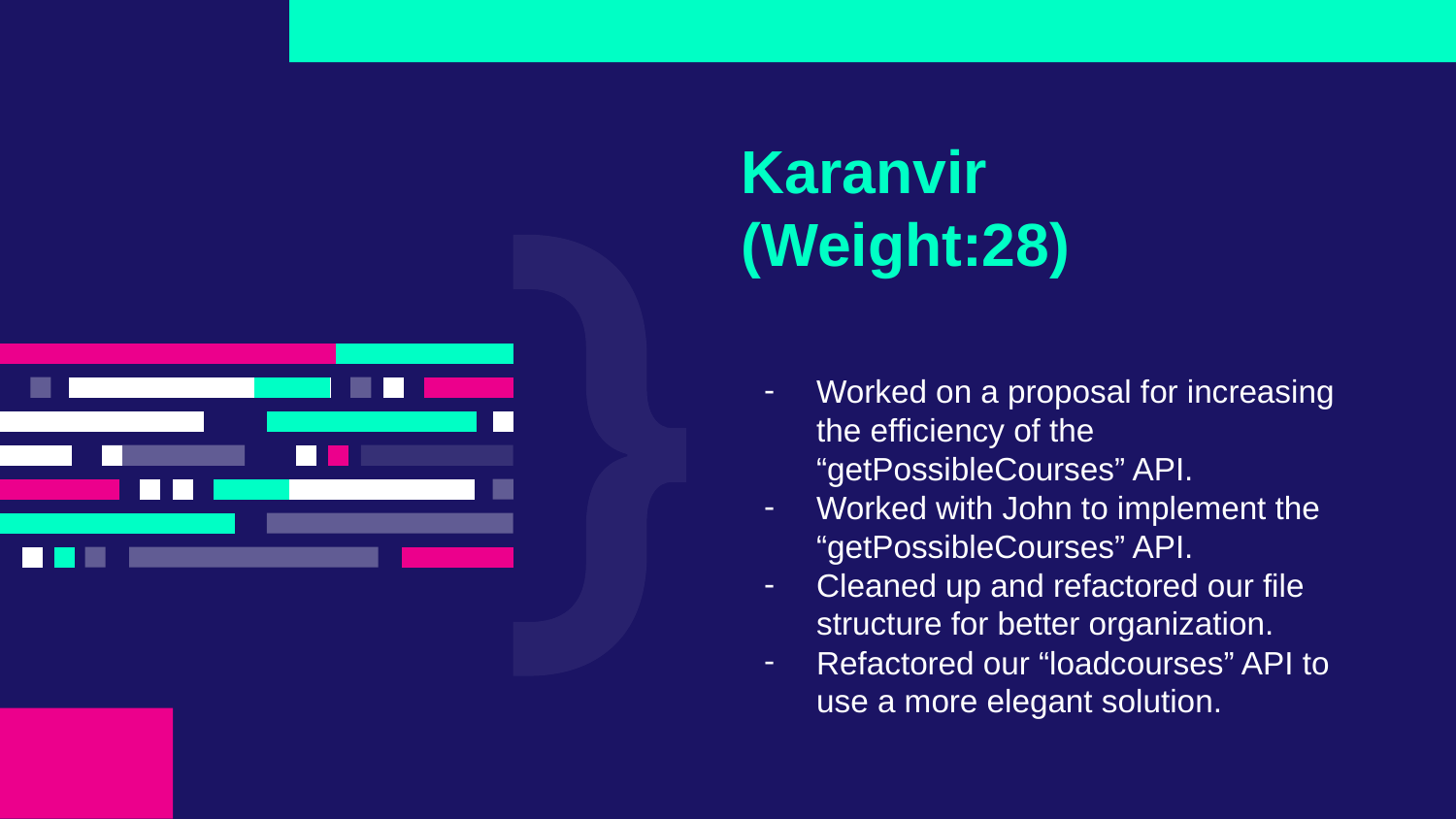

# Karanvir
(Weight:28)

Worked on a proposal for increasing the efficiency of the “getPossibleCourses” API.
Worked with John to implement the “getPossibleCourses” API.
Cleaned up and refactored our file structure for better organization.
Refactored our “loadcourses” API to use a more elegant solution.